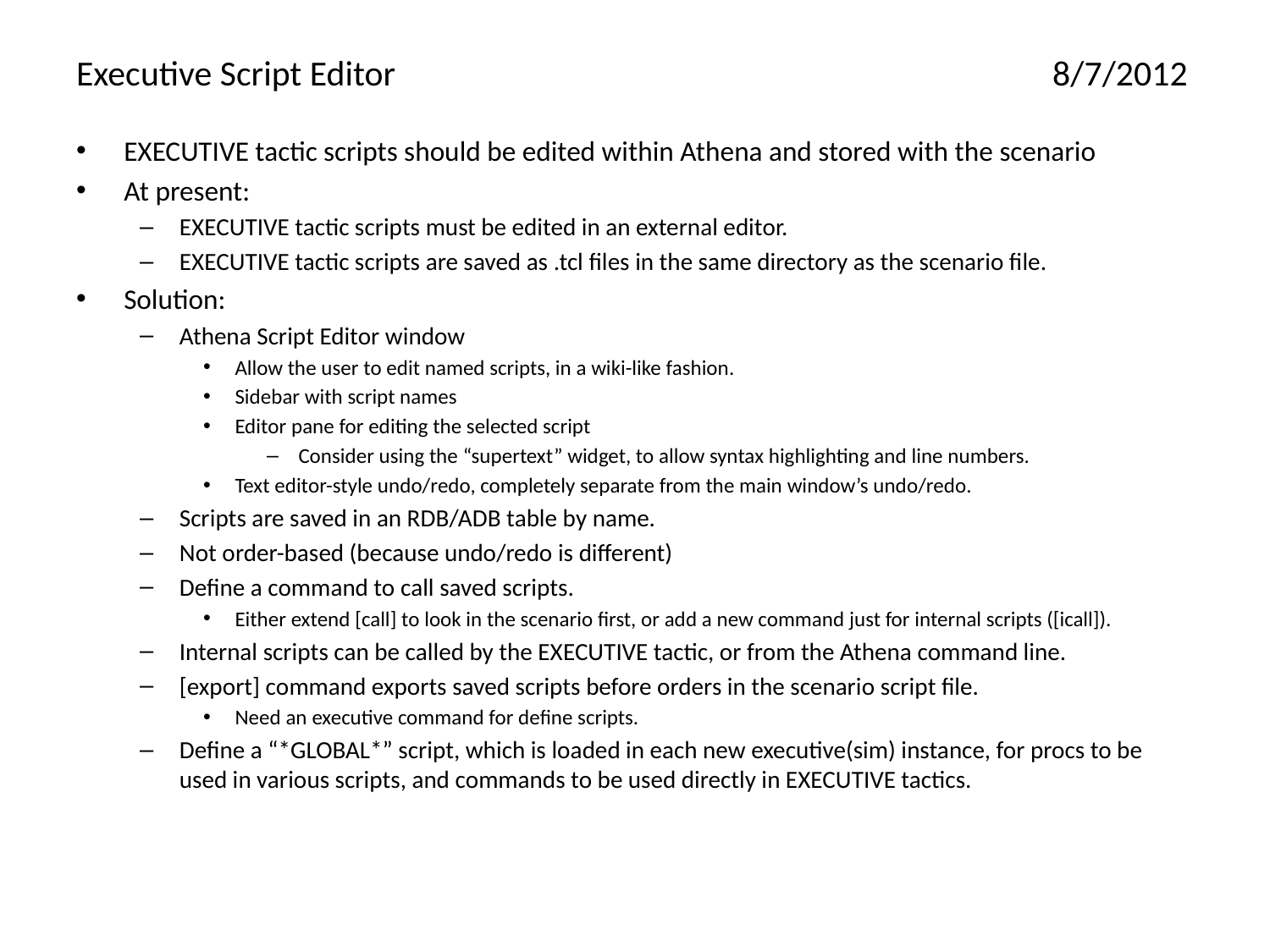

# Executive Script Editor	8/7/2012
EXECUTIVE tactic scripts should be edited within Athena and stored with the scenario
At present:
EXECUTIVE tactic scripts must be edited in an external editor.
EXECUTIVE tactic scripts are saved as .tcl files in the same directory as the scenario file.
Solution:
Athena Script Editor window
Allow the user to edit named scripts, in a wiki-like fashion.
Sidebar with script names
Editor pane for editing the selected script
Consider using the “supertext” widget, to allow syntax highlighting and line numbers.
Text editor-style undo/redo, completely separate from the main window’s undo/redo.
Scripts are saved in an RDB/ADB table by name.
Not order-based (because undo/redo is different)
Define a command to call saved scripts.
Either extend [call] to look in the scenario first, or add a new command just for internal scripts ([icall]).
Internal scripts can be called by the EXECUTIVE tactic, or from the Athena command line.
[export] command exports saved scripts before orders in the scenario script file.
Need an executive command for define scripts.
Define a “*GLOBAL*” script, which is loaded in each new executive(sim) instance, for procs to be used in various scripts, and commands to be used directly in EXECUTIVE tactics.